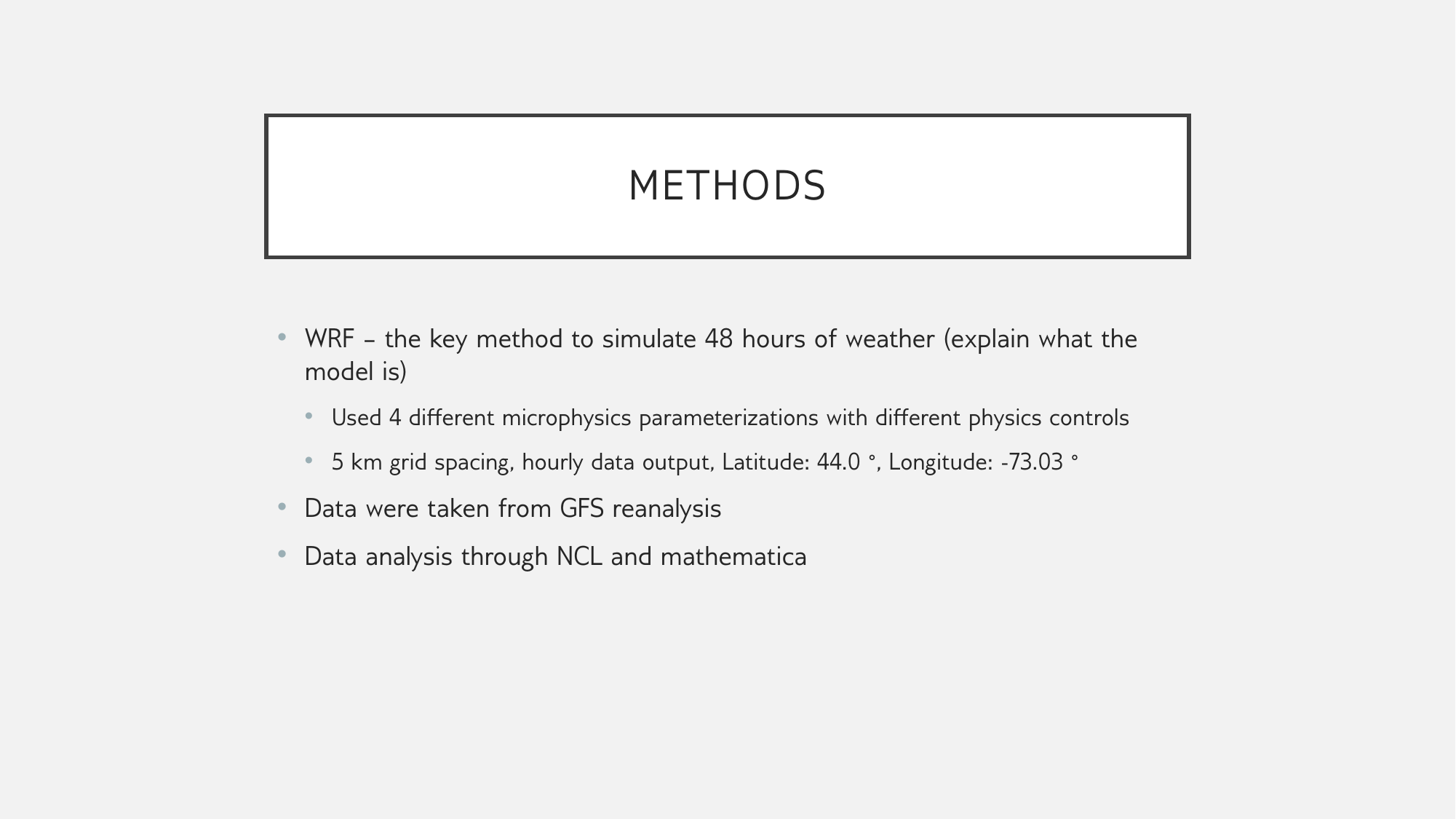

# Methods
WRF – the key method to simulate 48 hours of weather (explain what the model is)
Used 4 different microphysics parameterizations with different physics controls
5 km grid spacing, hourly data output, Latitude: 44.0 °, Longitude: -73.03 °
Data were taken from GFS reanalysis
Data analysis through NCL and mathematica